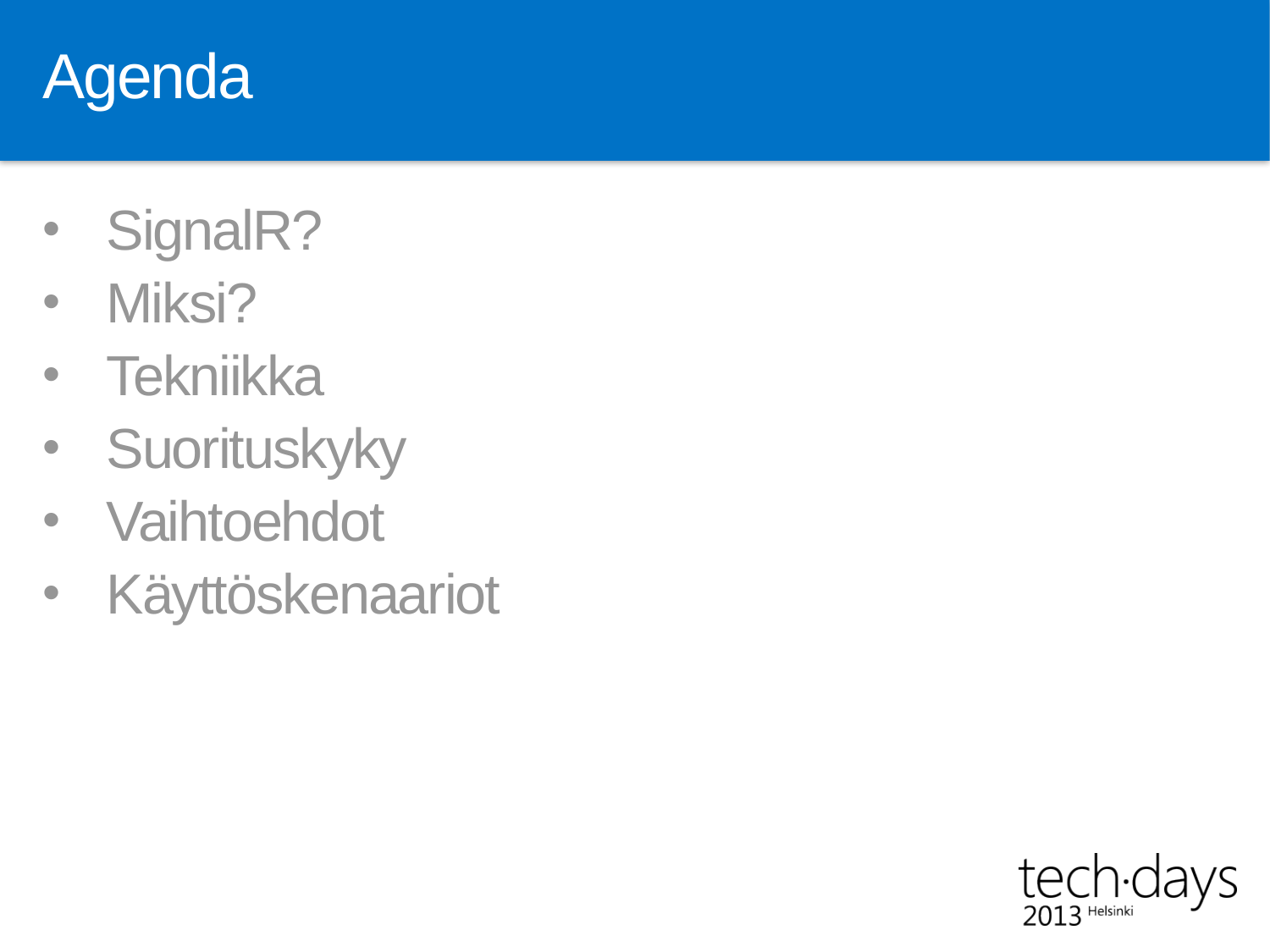

# Agenda
SignalR?
Miksi?
Tekniikka
Suorituskyky
Vaihtoehdot
Käyttöskenaariot